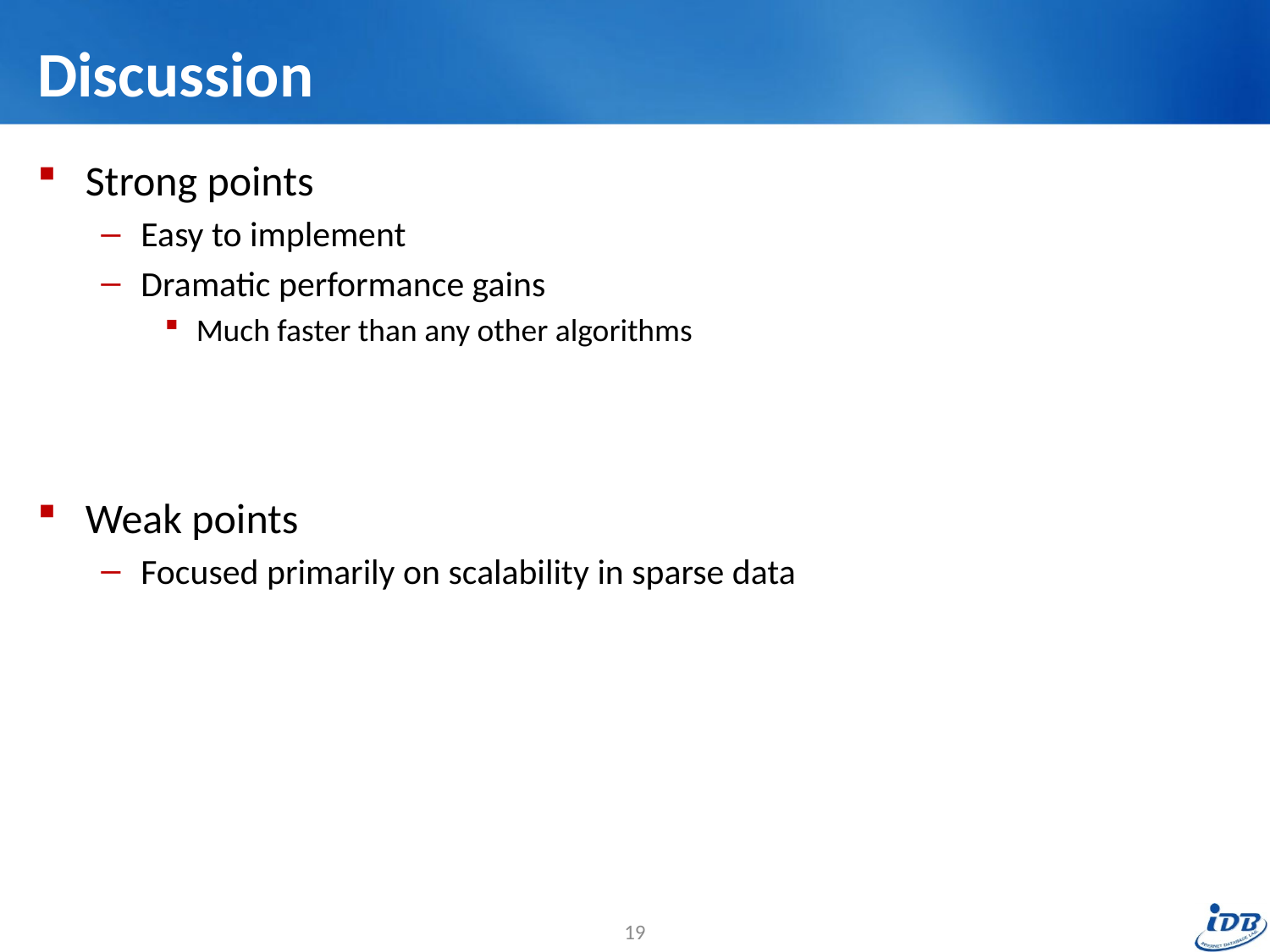

# Discussion
Strong points
Easy to implement
Dramatic performance gains
Much faster than any other algorithms

Weak points
Focused primarily on scalability in sparse data

19